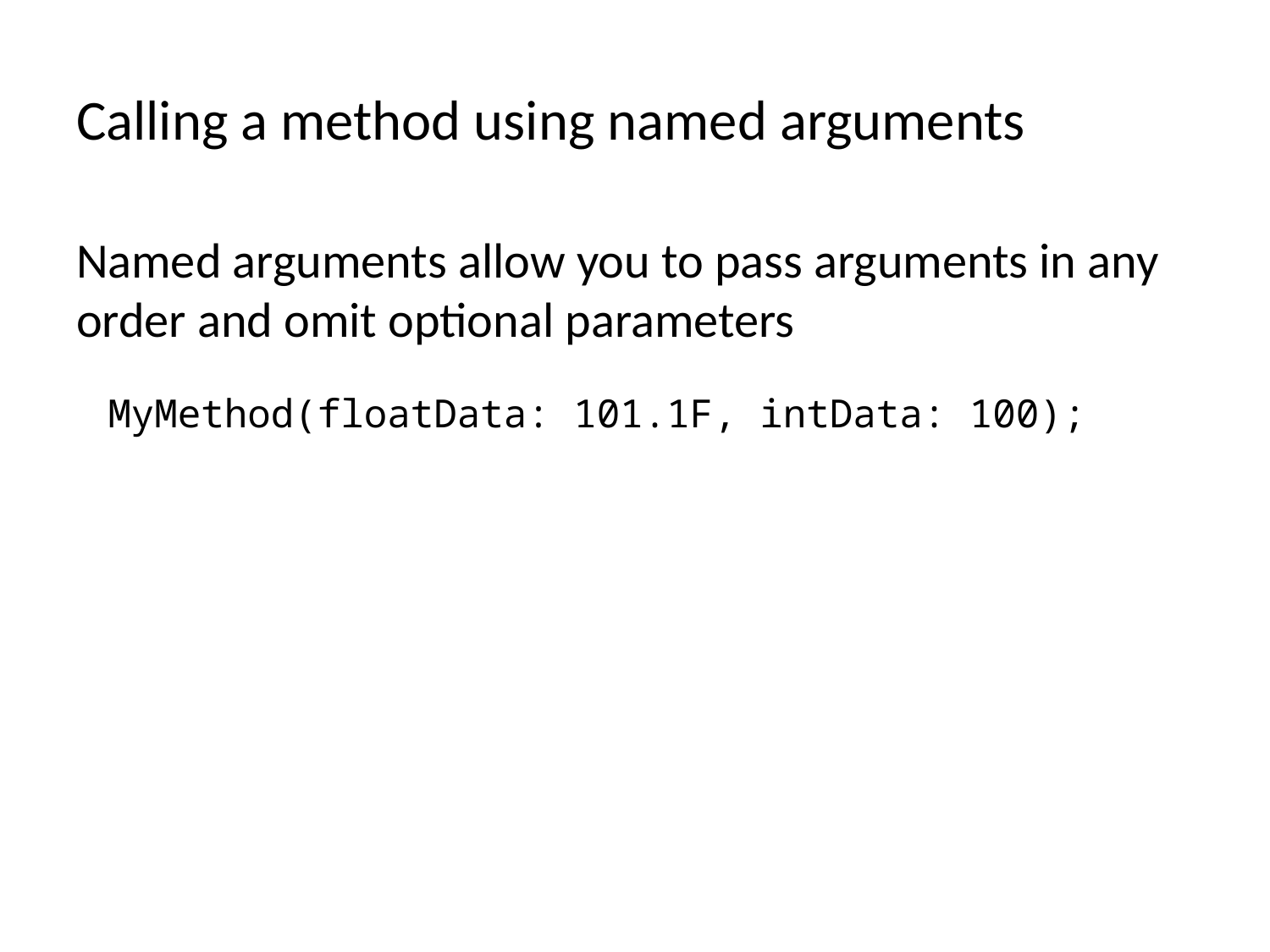

# Calling a method using named arguments
Named arguments allow you to pass arguments in any order and omit optional parameters
MyMethod(floatData: 101.1F, intData: 100);